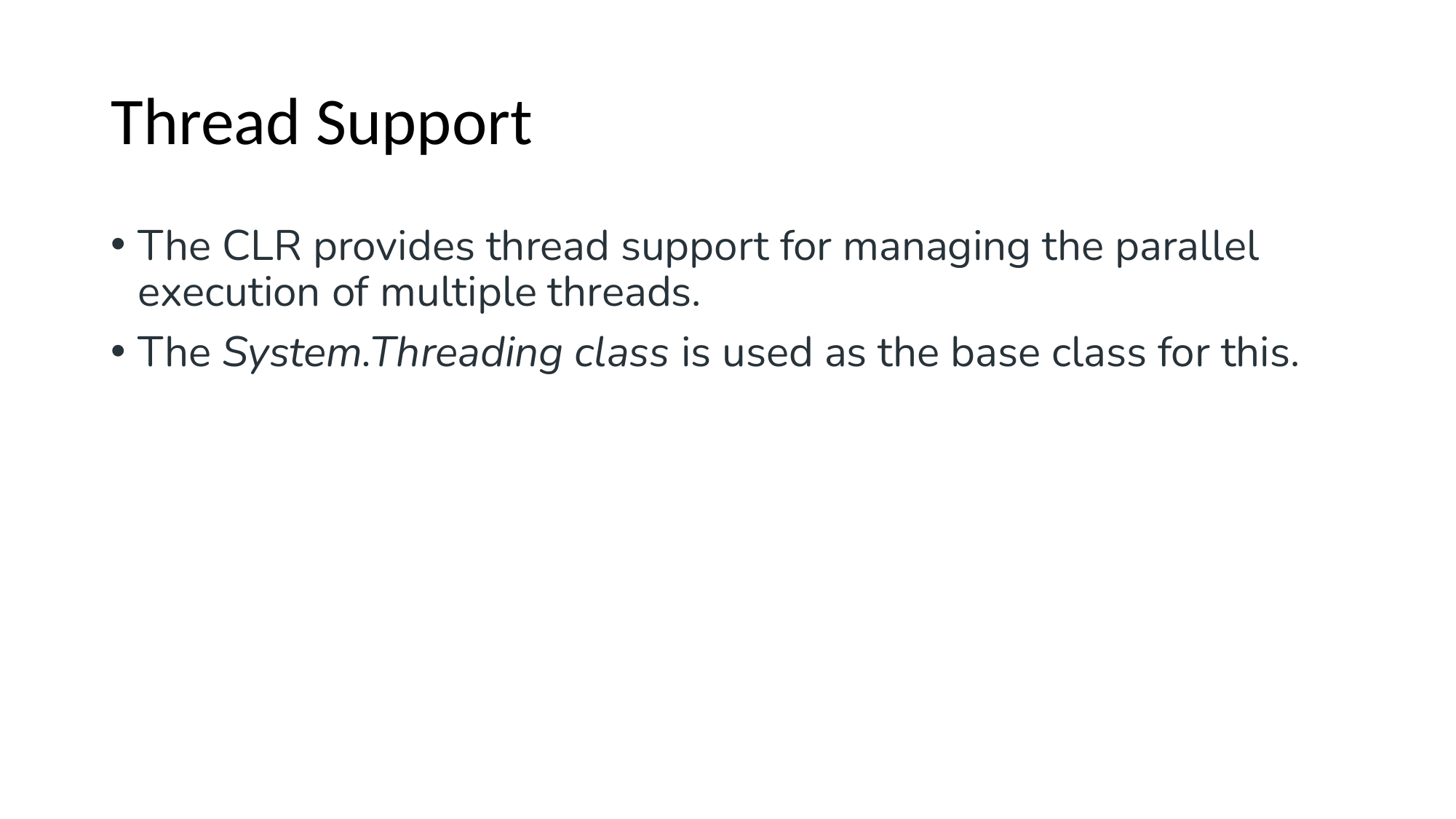

# Thread Support
The CLR provides thread support for managing the parallel execution of multiple threads.
The System.Threading class is used as the base class for this.